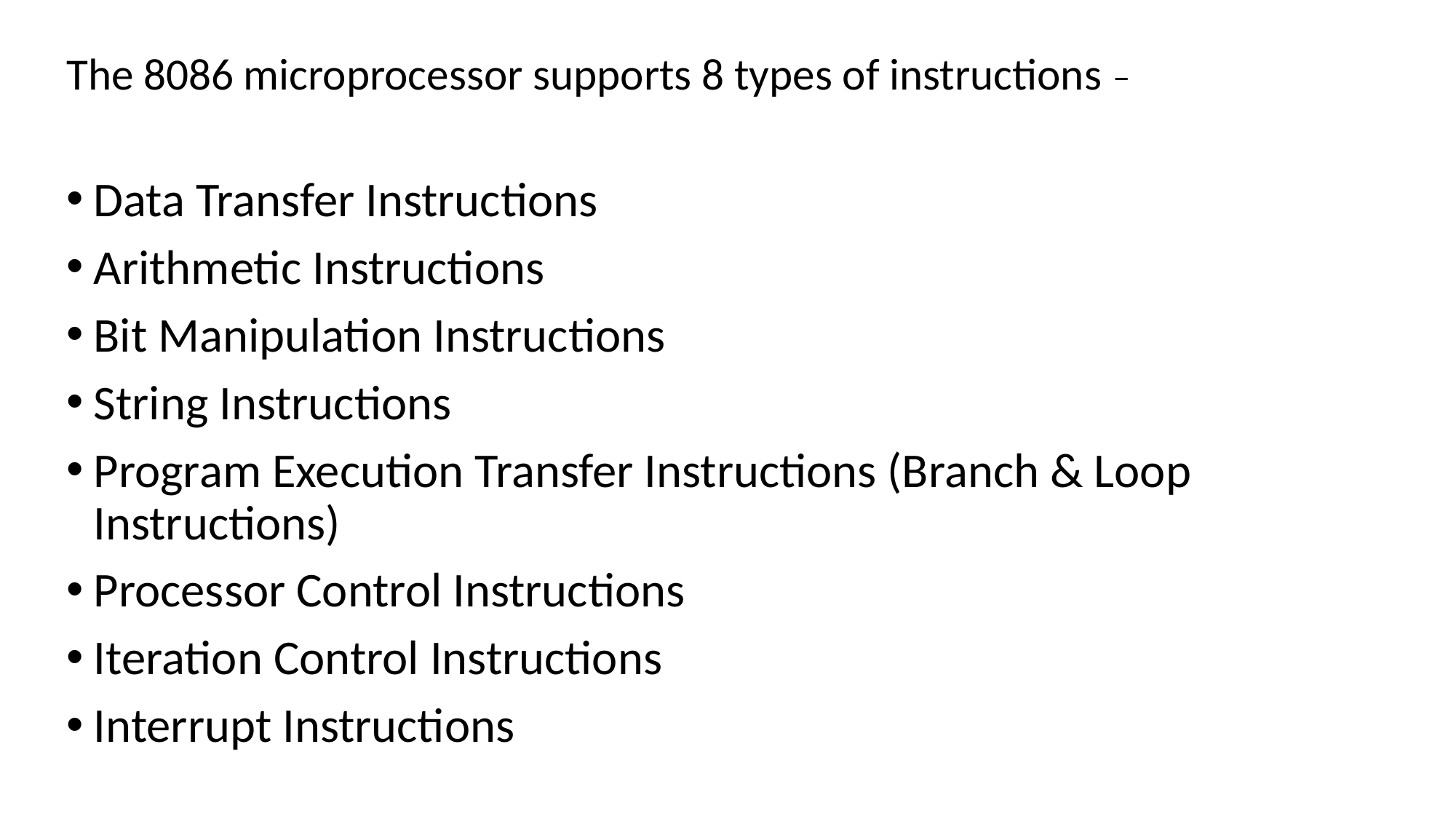

# The 8086 microprocessor supports 8 types of instructions −
Data Transfer Instructions
Arithmetic Instructions
Bit Manipulation Instructions
String Instructions
Program Execution Transfer Instructions (Branch & Loop Instructions)
Processor Control Instructions
Iteration Control Instructions
Interrupt Instructions